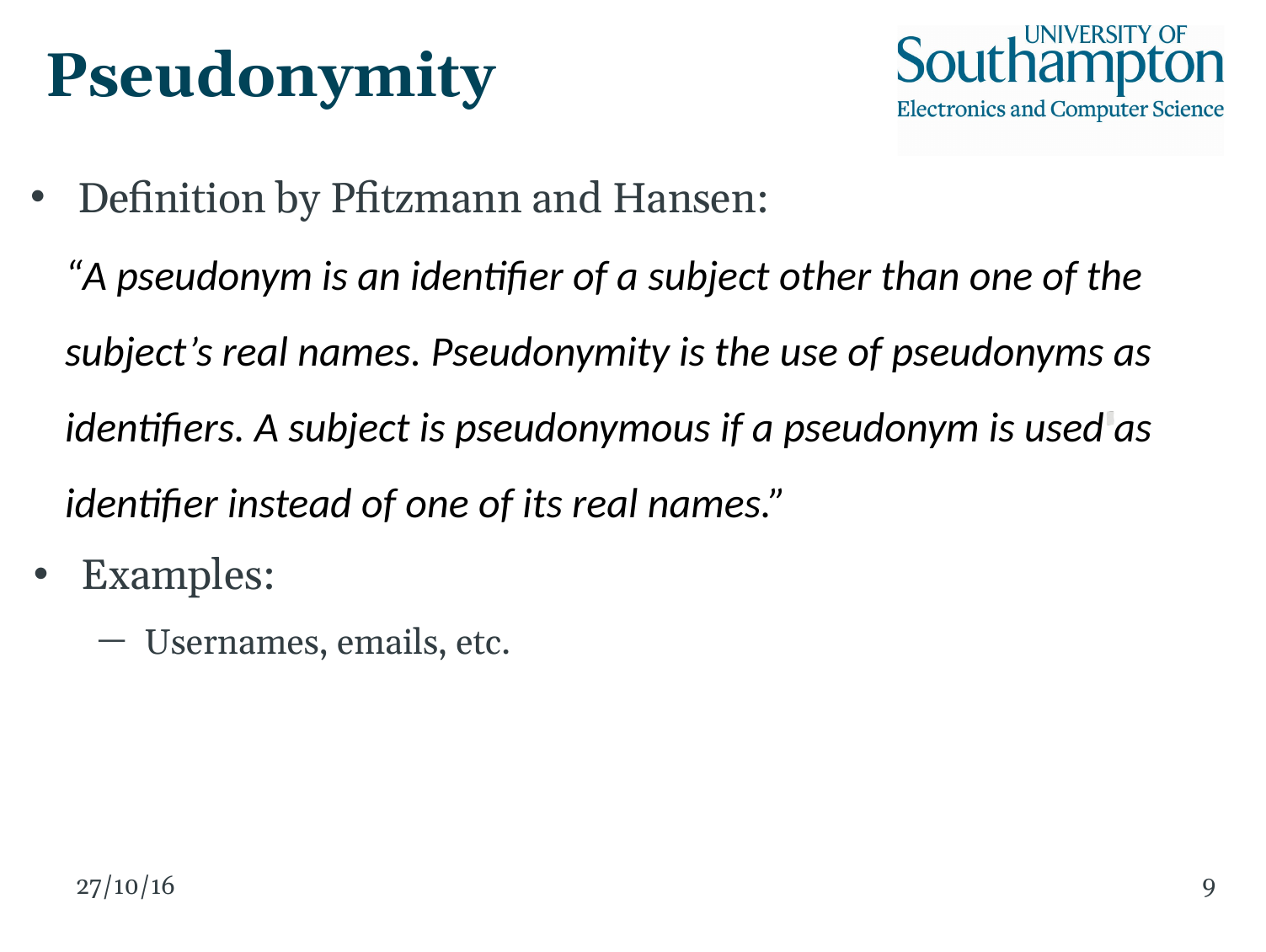

Pseudonymity
Definition by Pfitzmann and Hansen:
“A pseudonym is an identifier of a subject other than one of the subject’s real names. Pseudonymity is the use of pseudonyms as identifiers. A subject is pseudonymous if a pseudonym is used as identifier instead of one of its real names.”

Examples:
Usernames, emails, etc.
9
27/10/16